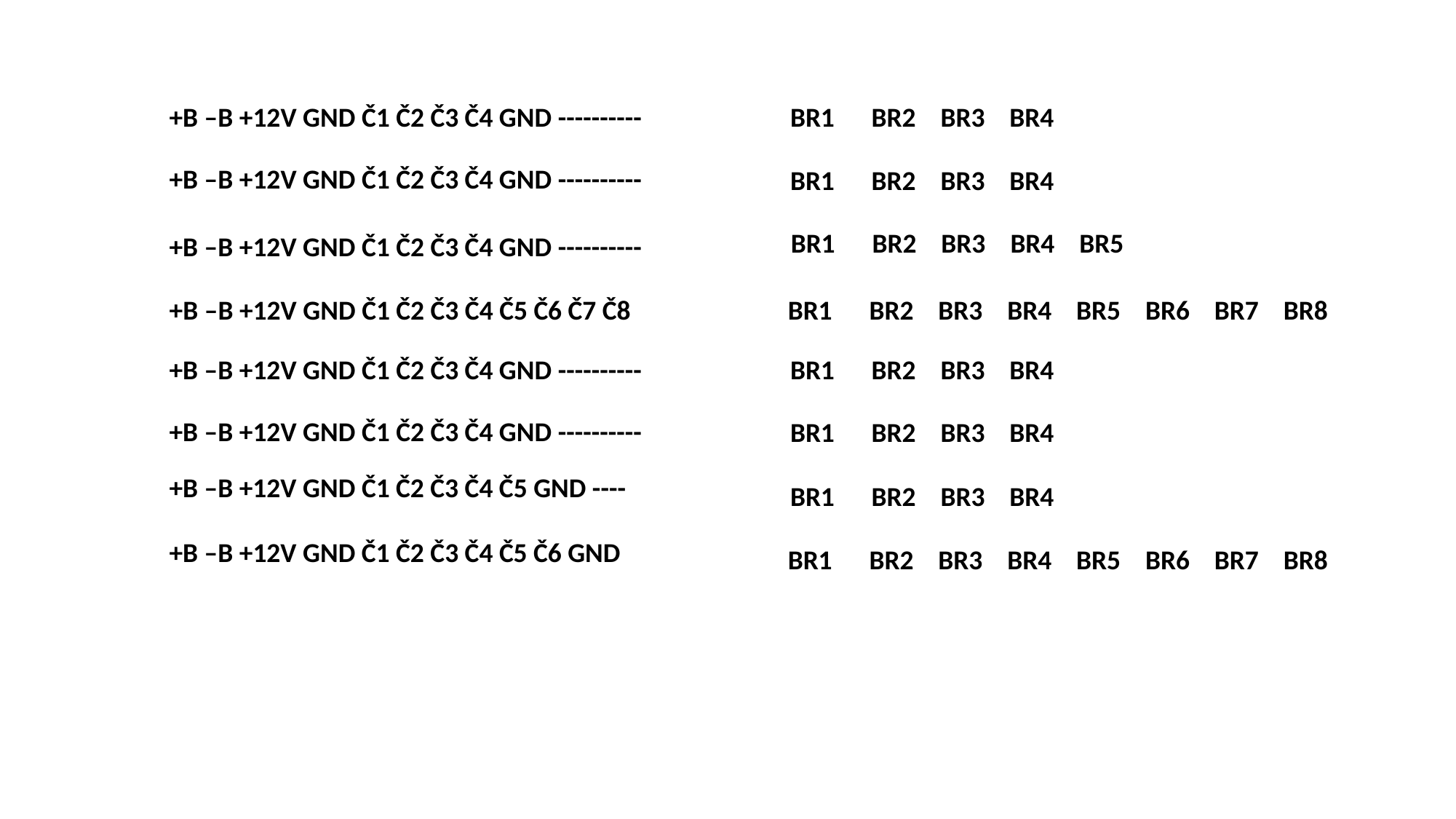

+B –B +12V GND Č1 Č2 Č3 Č4 GND ----------
BR1      BR2    BR3    BR4
+B –B +12V GND Č1 Č2 Č3 Č4 GND ----------
BR1      BR2    BR3    BR4
BR1      BR2    BR3    BR4    BR5
+B –B +12V GND Č1 Č2 Č3 Č4 GND ----------
+B –B +12V GND Č1 Č2 Č3 Č4 Č5 Č6 Č7 Č8
BR1      BR2    BR3    BR4    BR5    BR6    BR7    BR8
+B –B +12V GND Č1 Č2 Č3 Č4 GND ----------
BR1      BR2    BR3    BR4
+B –B +12V GND Č1 Č2 Č3 Č4 GND ----------
BR1      BR2    BR3    BR4
+B –B +12V GND Č1 Č2 Č3 Č4 Č5 GND ----
BR1      BR2    BR3    BR4
+B –B +12V GND Č1 Č2 Č3 Č4 Č5 Č6 GND
BR1      BR2    BR3    BR4    BR5    BR6    BR7    BR8